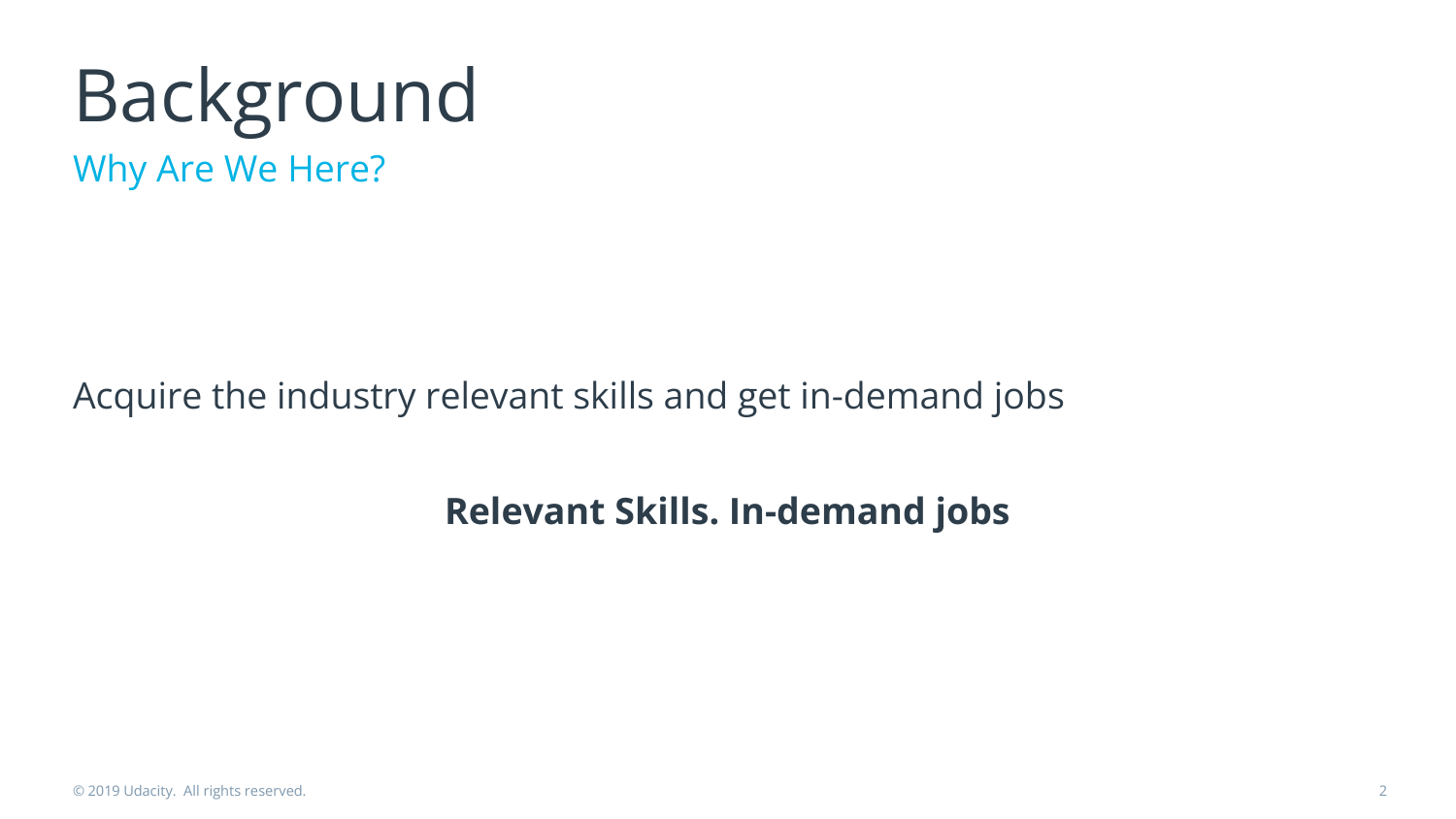

# Background
Why Are We Here?
Acquire the industry relevant skills and get in-demand jobs

Relevant Skills. In-demand jobs
© 2019 Udacity.  All rights reserved.
2